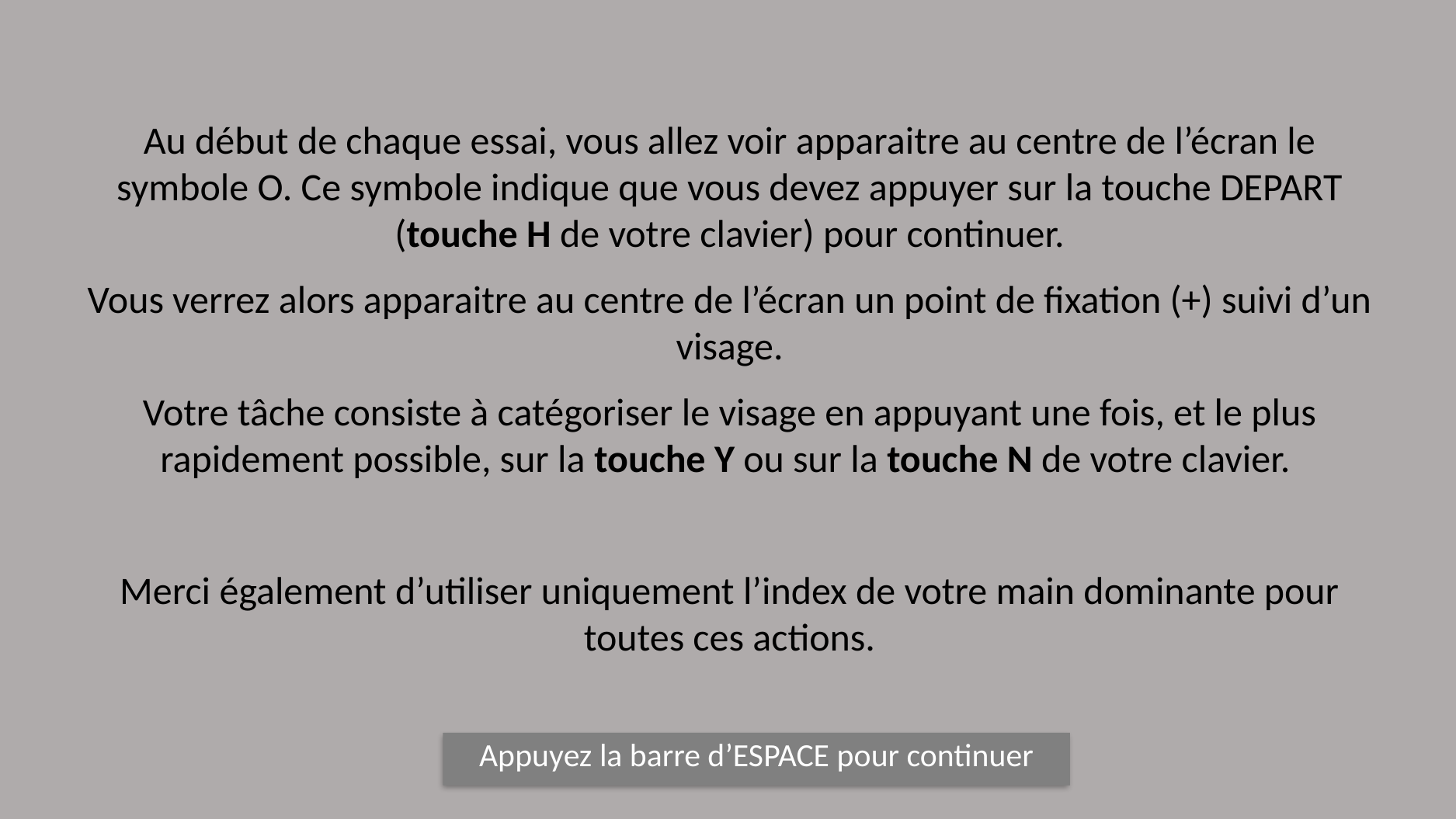

Au début de chaque essai, vous allez voir apparaitre au centre de l’écran le symbole O. Ce symbole indique que vous devez appuyer sur la touche DEPART (touche H de votre clavier) pour continuer.
Vous verrez alors apparaitre au centre de l’écran un point de fixation (+) suivi d’un visage.
Votre tâche consiste à catégoriser le visage en appuyant une fois, et le plus rapidement possible, sur la touche Y ou sur la touche N de votre clavier.

Merci également d’utiliser uniquement l’index de votre main dominante pour toutes ces actions.

Appuyez la barre d’ESPACE pour continuer